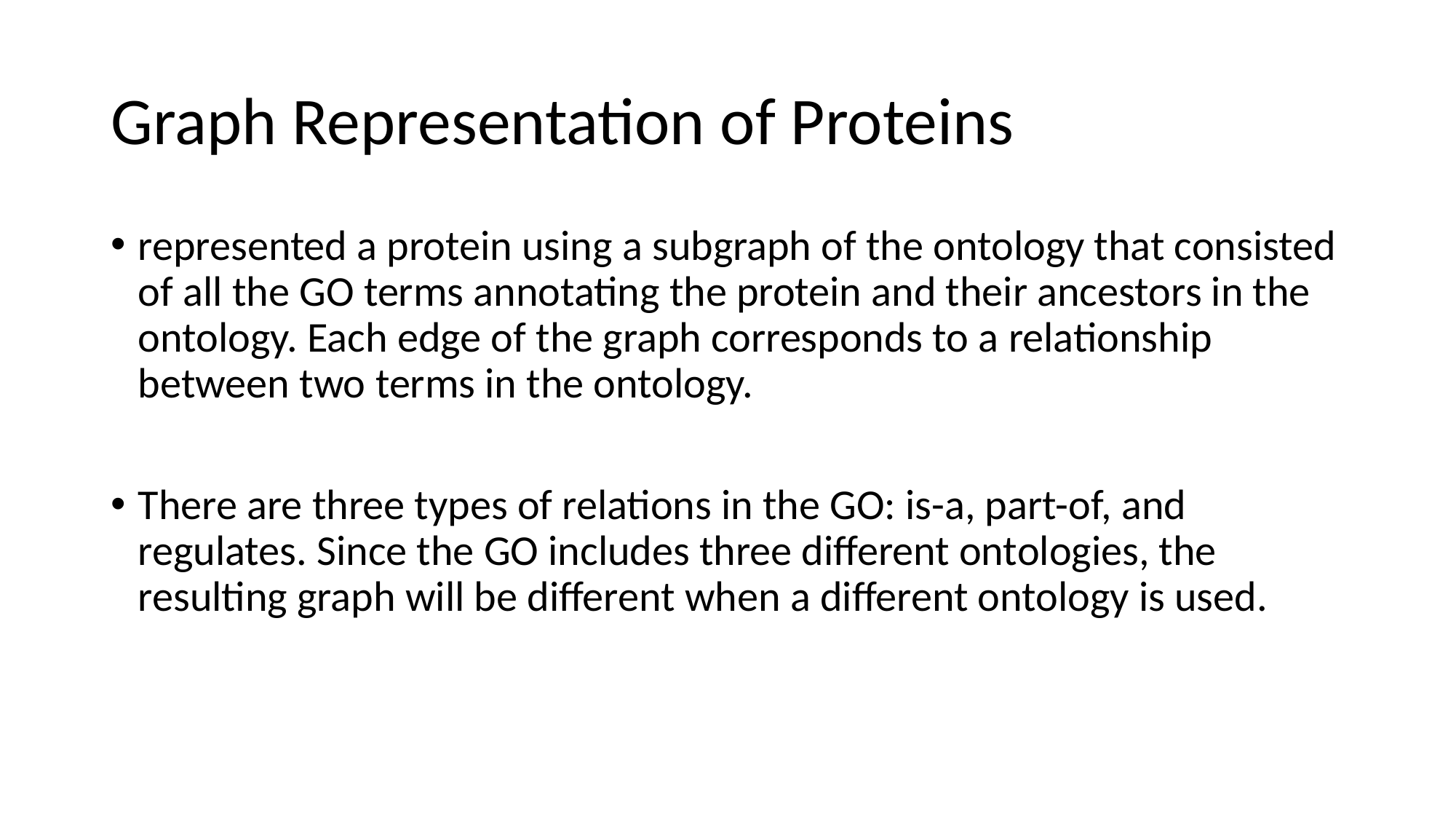

# Graph Representation of Proteins
represented a protein using a subgraph of the ontology that consisted of all the GO terms annotating the protein and their ancestors in the ontology. Each edge of the graph corresponds to a relationship between two terms in the ontology.

There are three types of relations in the GO: is-a, part-of, and regulates. Since the GO includes three different ontologies, the resulting graph will be different when a different ontology is used.